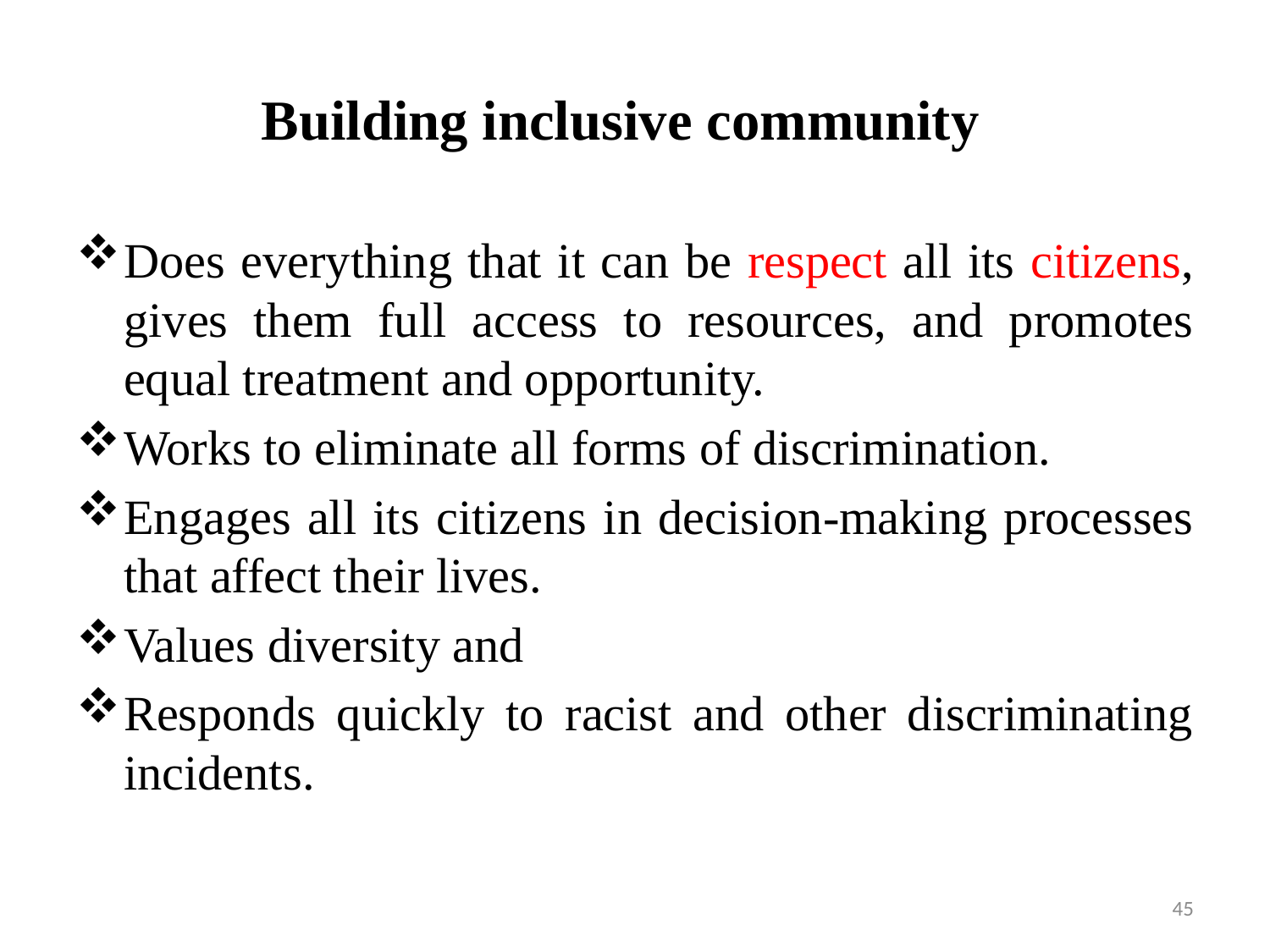

# Building inclusive community
Does everything that it can be respect all its citizens, gives them full access to resources, and promotes equal treatment and opportunity.
Works to eliminate all forms of discrimination.
Engages all its citizens in decision-making processes that affect their lives.
Values diversity and
Responds quickly to racist and other discriminating incidents.
45